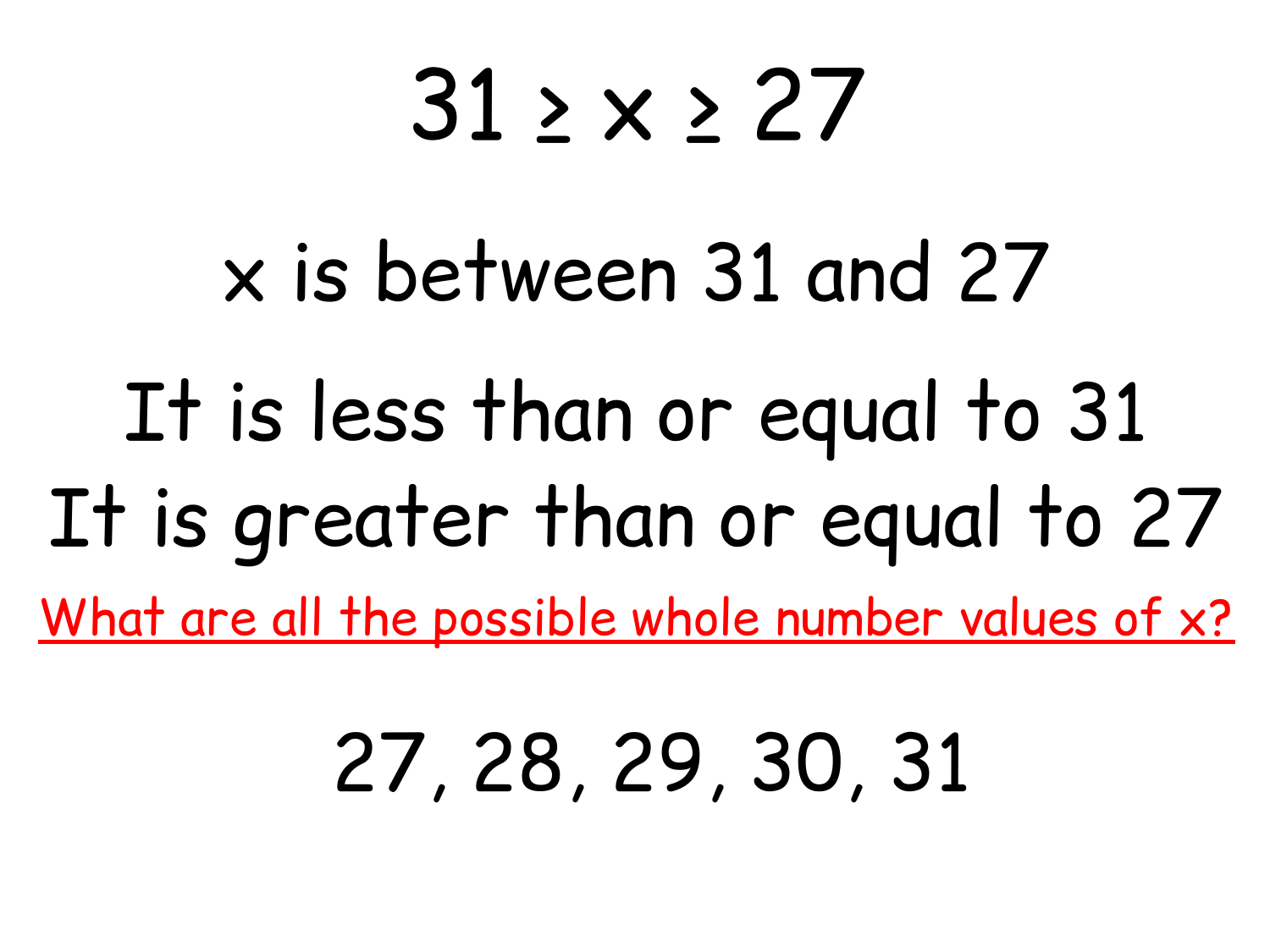

31 ≥ x ≥ 27
x is between 31 and 27
It is less than or equal to 31
It is greater than or equal to 27
What are all the possible whole number values of x?
27, 28, 29, 30, 31